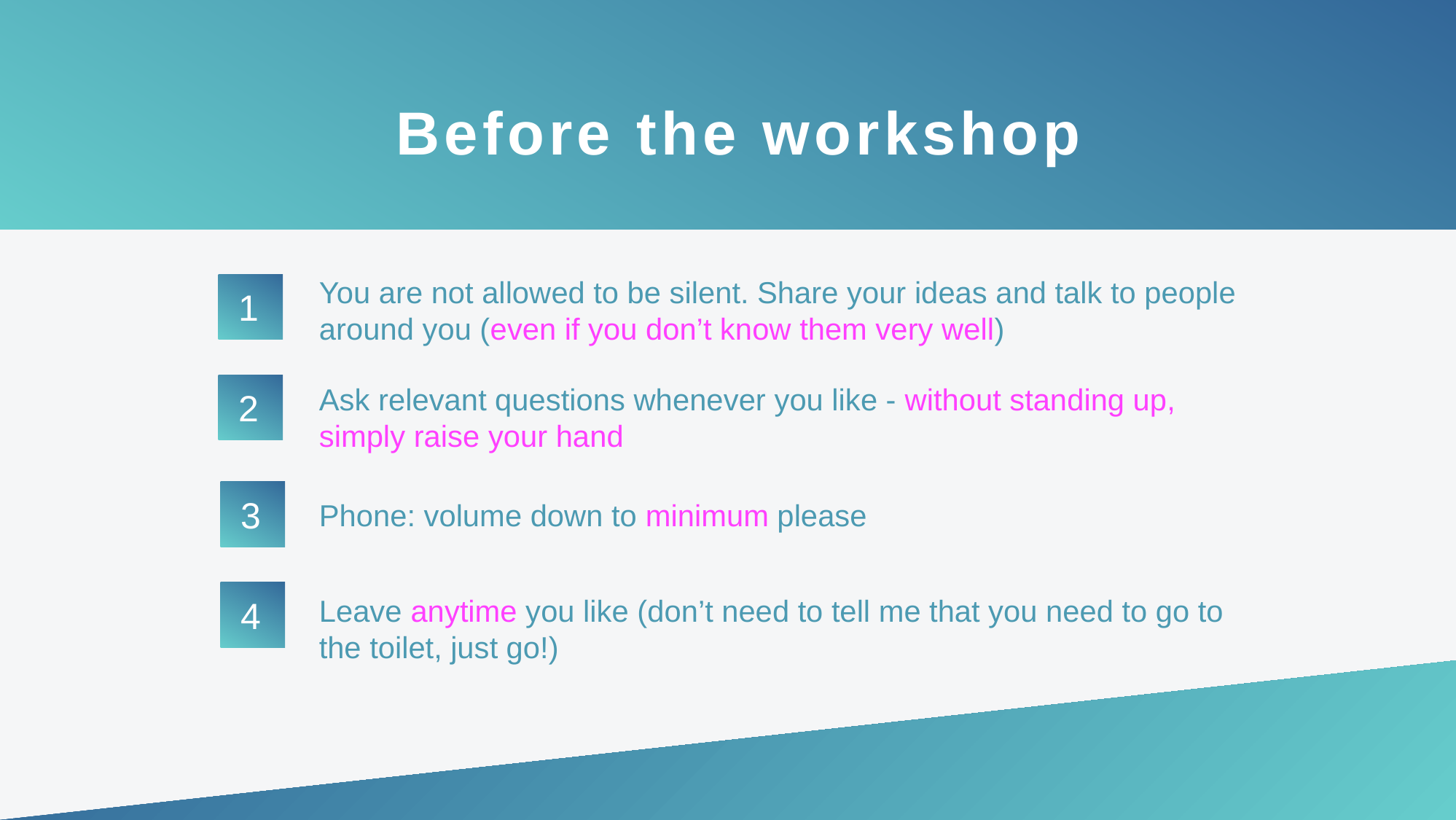

Before the workshop
You are not allowed to be silent. Share your ideas and talk to people around you (even if you don’t know them very well)

1

1
Ask relevant questions whenever you like - without standing up, simply raise your hand

1

2

1

3
Phone: volume down to minimum please

1

Leave anytime you like (don’t need to tell me that you need to go to the toilet, just go!)
4